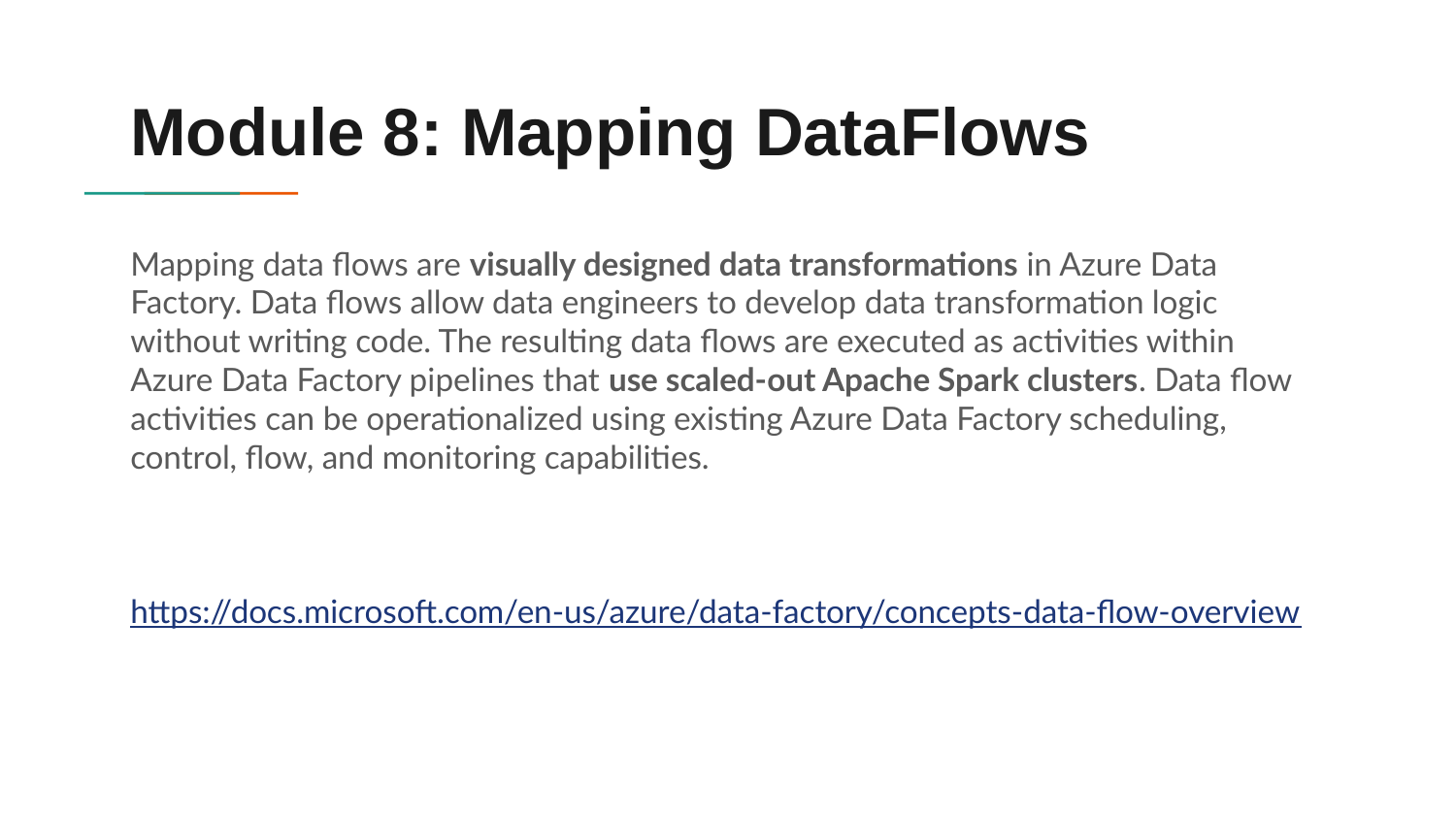

# Module 8: Mapping DataFlows

Mapping data flows are visually designed data transformations in Azure Data Factory. Data flows allow data engineers to develop data transformation logic without writing code. The resulting data flows are executed as activities within Azure Data Factory pipelines that use scaled-out Apache Spark clusters. Data flow activities can be operationalized using existing Azure Data Factory scheduling, control, flow, and monitoring capabilities.

https://docs.microsoft.com/en-us/azure/data-factory/concepts-data-flow-overview